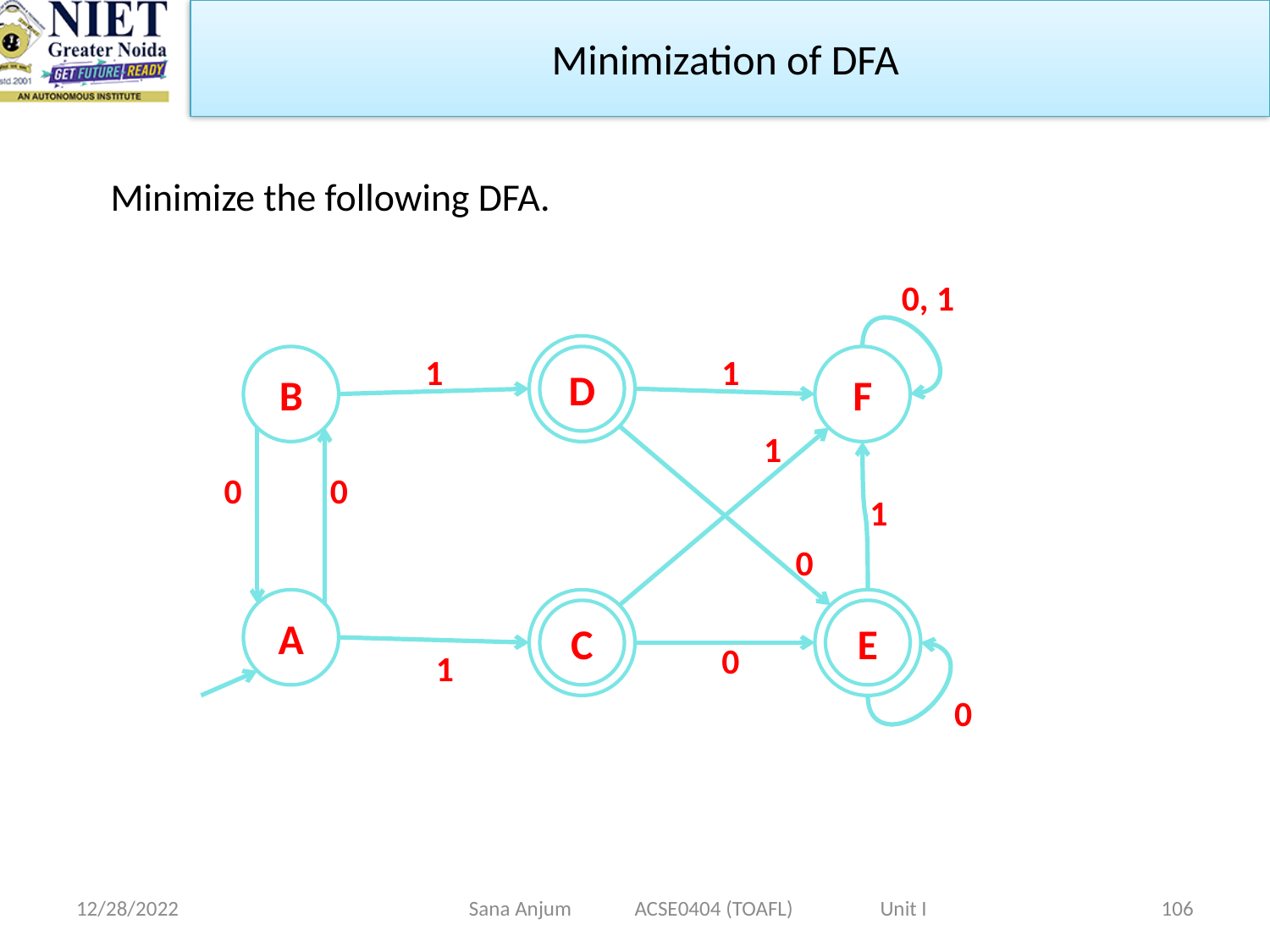

Minimization of DFA
Minimize the following DFA.
0, 1
D
1
1
B

F
1
0
0
1
0
A
C
E

0
1
0
12/28/2022
Sana Anjum             ACSE0404 (TOAFL)                  Unit I
106